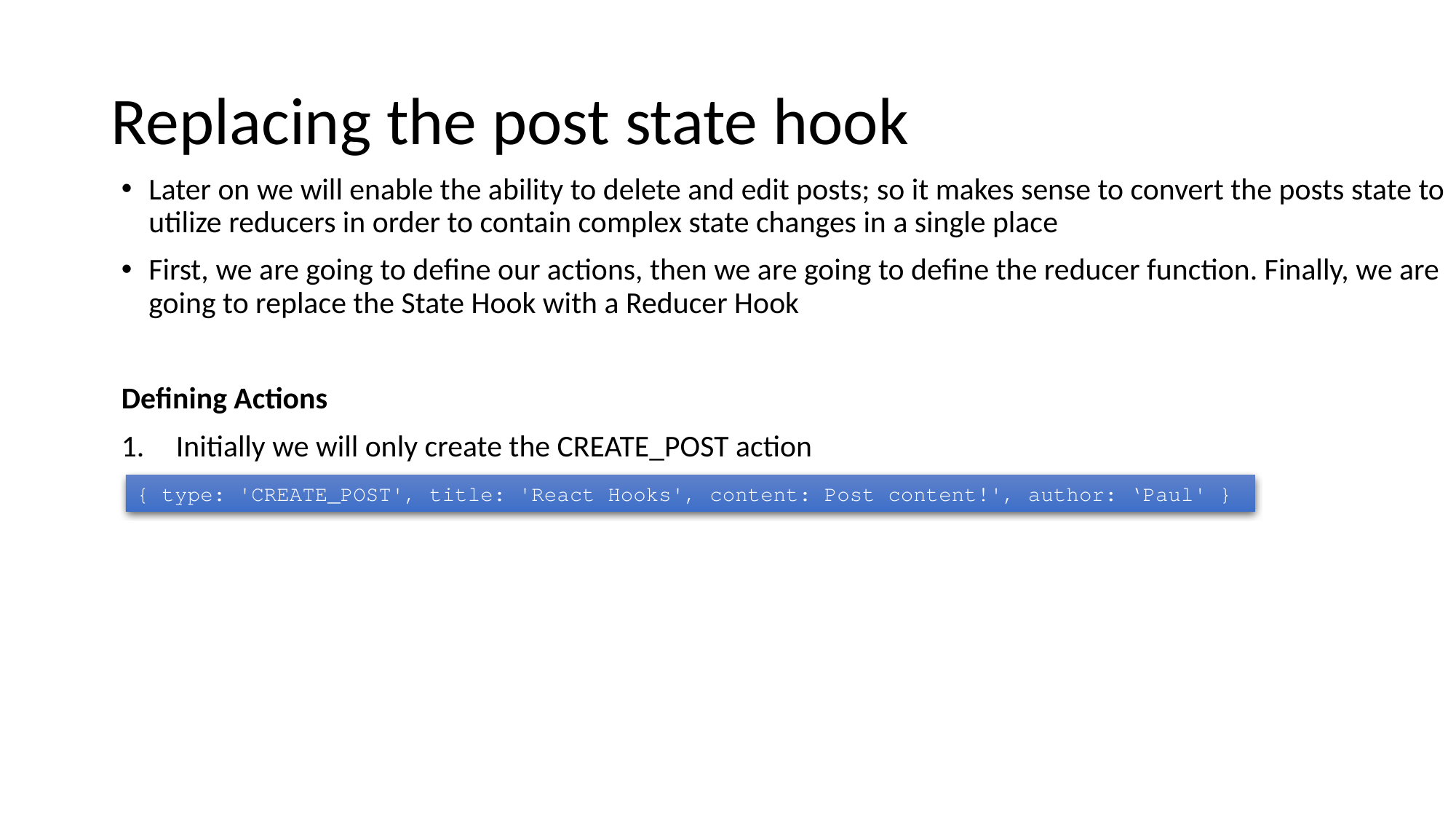

# Replacing the post state hook
Later on we will enable the ability to delete and edit posts; so it makes sense to convert the posts state to utilize reducers in order to contain complex state changes in a single place
First, we are going to define our actions, then we are going to define the reducer function. Finally, we are going to replace the State Hook with a Reducer Hook

Defining Actions
Initially we will only create the CREATE_POST action

{ type: 'CREATE_POST', title: 'React Hooks', content: Post content!', author: ‘Paul' }